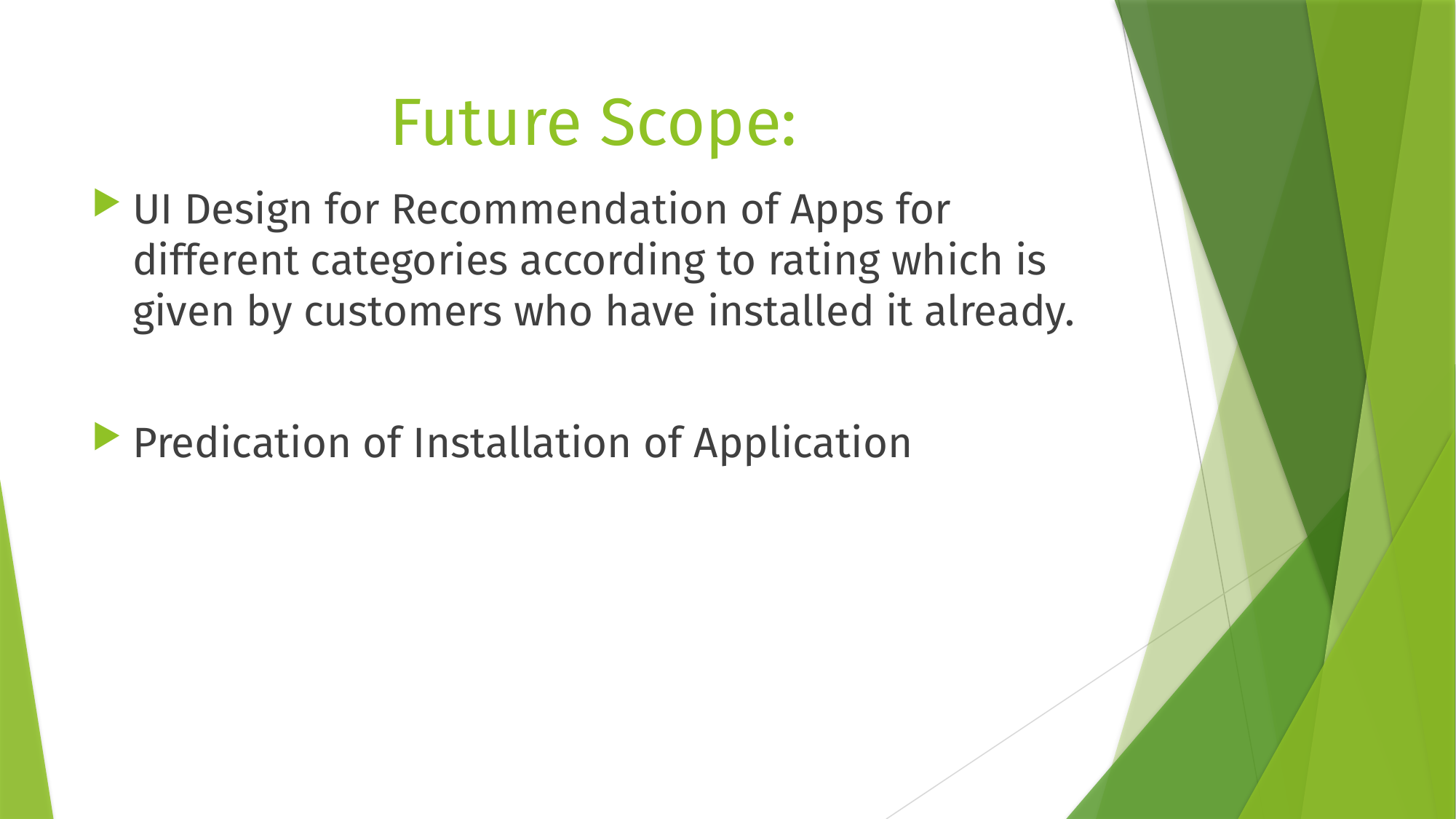

# Future Scope:
UI Design for Recommendation of Apps for different categories according to rating which is given by customers who have installed it already.

Predication of Installation of Application